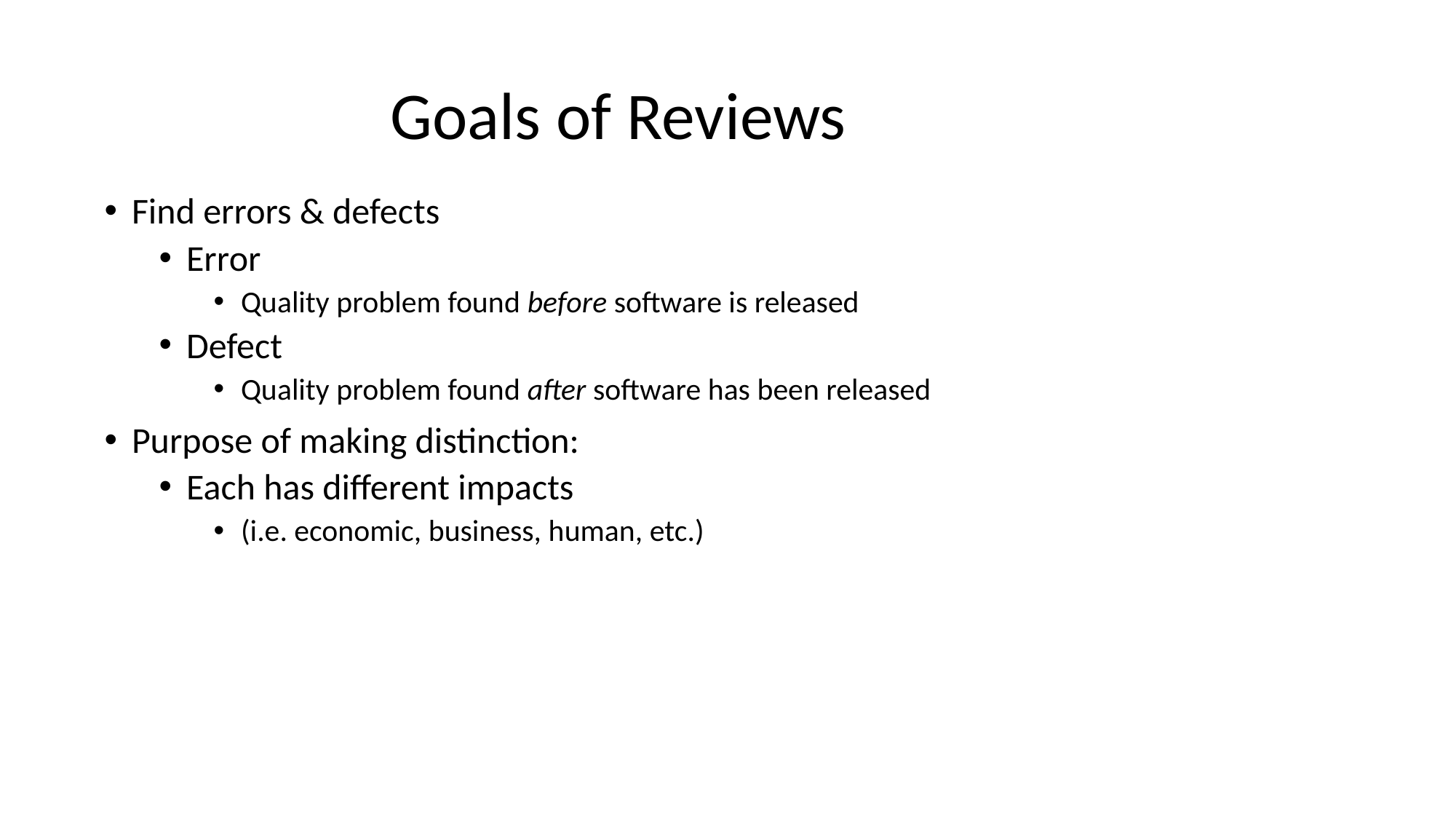

# Goals of Reviews
Find errors & defects
Error
Quality problem found before software is released
Defect
Quality problem found after software has been released
Purpose of making distinction:
Each has different impacts
(i.e. economic, business, human, etc.)